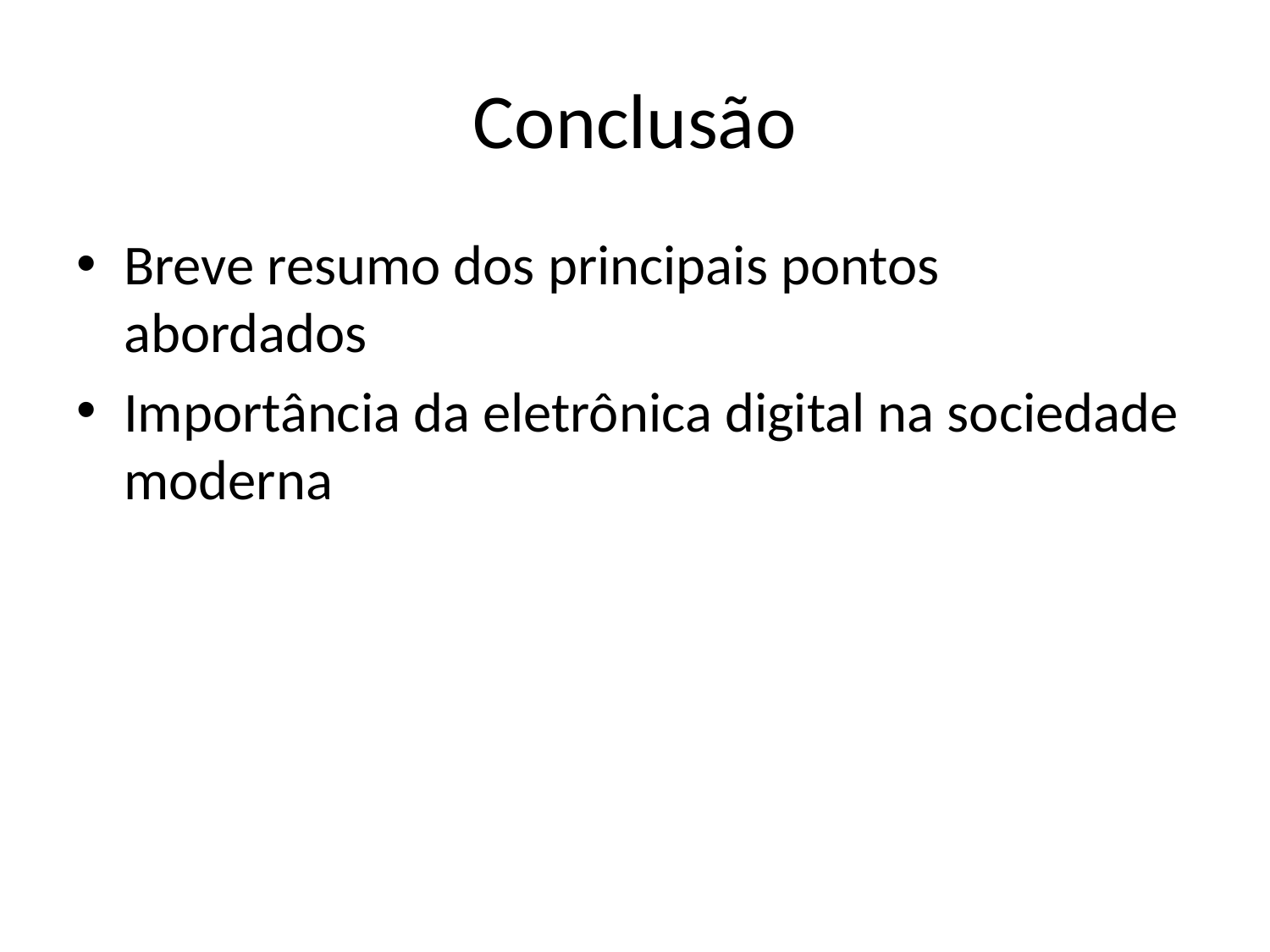

# Conclusão
Breve resumo dos principais pontos abordados
Importância da eletrônica digital na sociedade moderna